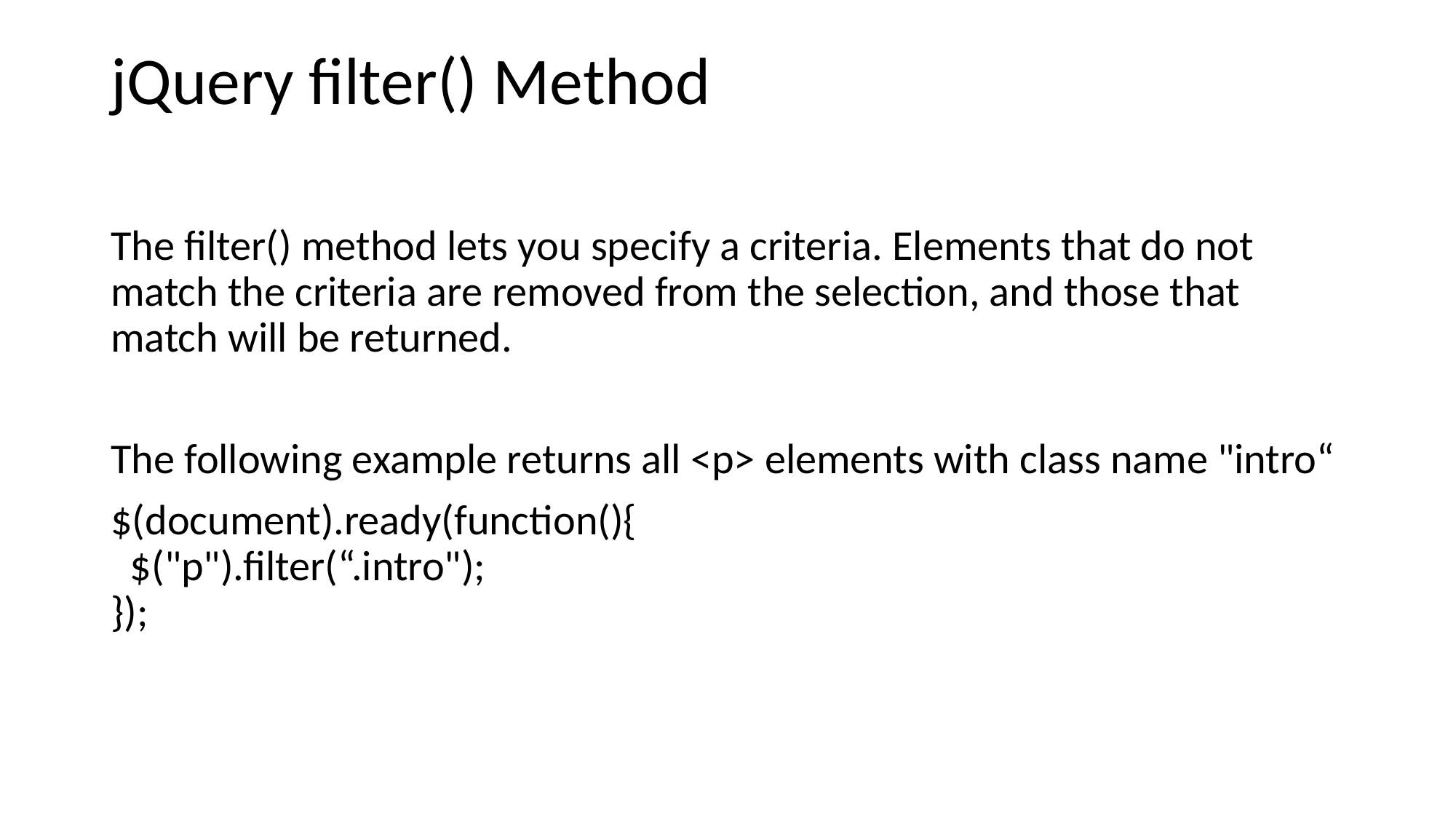

# jQuery filter() Method
The filter() method lets you specify a criteria. Elements that do not match the criteria are removed from the selection, and those that match will be returned.

The following example returns all <p> elements with class name "intro“
$(document).ready(function(){
  $("p").filter(“.intro");
});